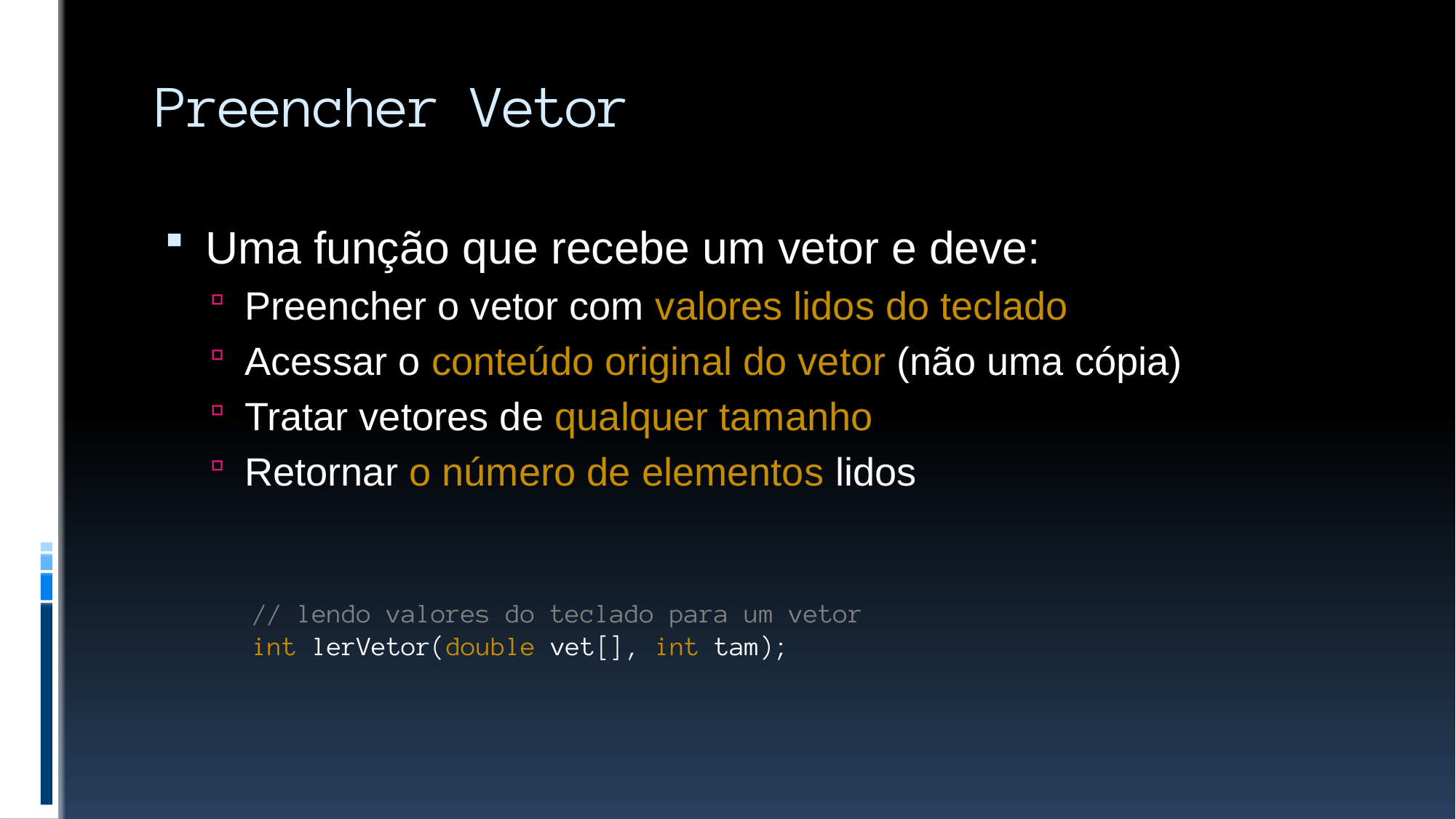

# Preencher Vetor
Uma função que recebe um vetor e deve:
Preencher o vetor com valores lidos do teclado
Acessar o conteúdo original do vetor (não uma cópia)
Tratar vetores de qualquer tamanho
Retornar o número de elementos lidos
// lendo valores do teclado para um vetor
int lerVetor(double vet[], int tam);